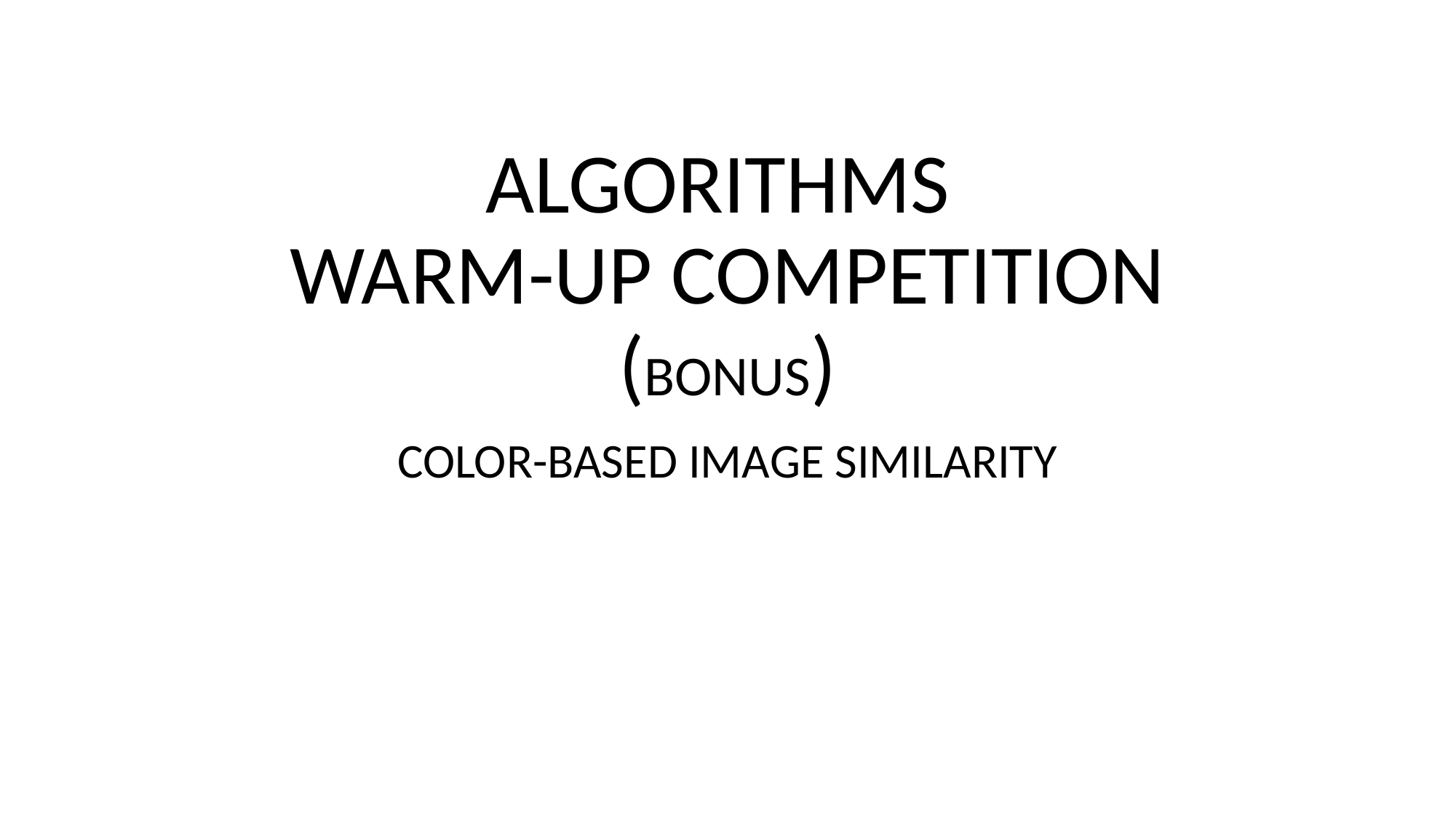

# ALGORITHMS WARM-UP COMPETITION (BONUS)
COLOR-BASED IMAGE SIMILARITY